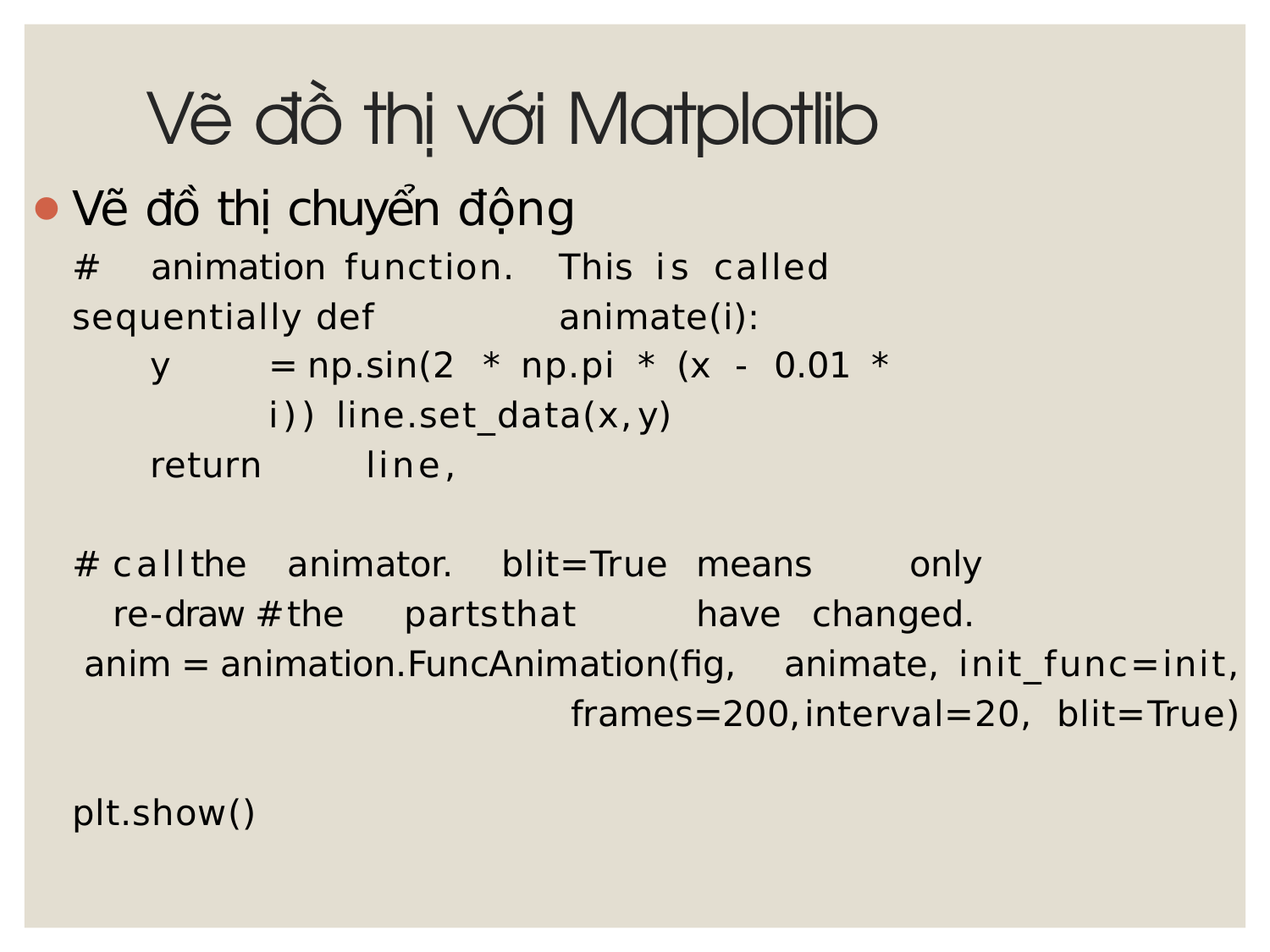

# Vẽ đồ thị với Matplotlib
Vẽ đồ thị chuyển động
#	animation	function.	This	is	called	sequentially def	animate(i):
y	=	np.sin(2	*	np.pi	*	(x	-	0.01	*	i)) line.set_data(x,	y)
return	line,

#	call	the	animator.	blit=True	means	only	re-draw #	the	parts	that	have	changed.
anim	=	animation.FuncAnimation(fig,	animate,	init_func=init,
frames=200,	interval=20,	blit=True)

plt.show()